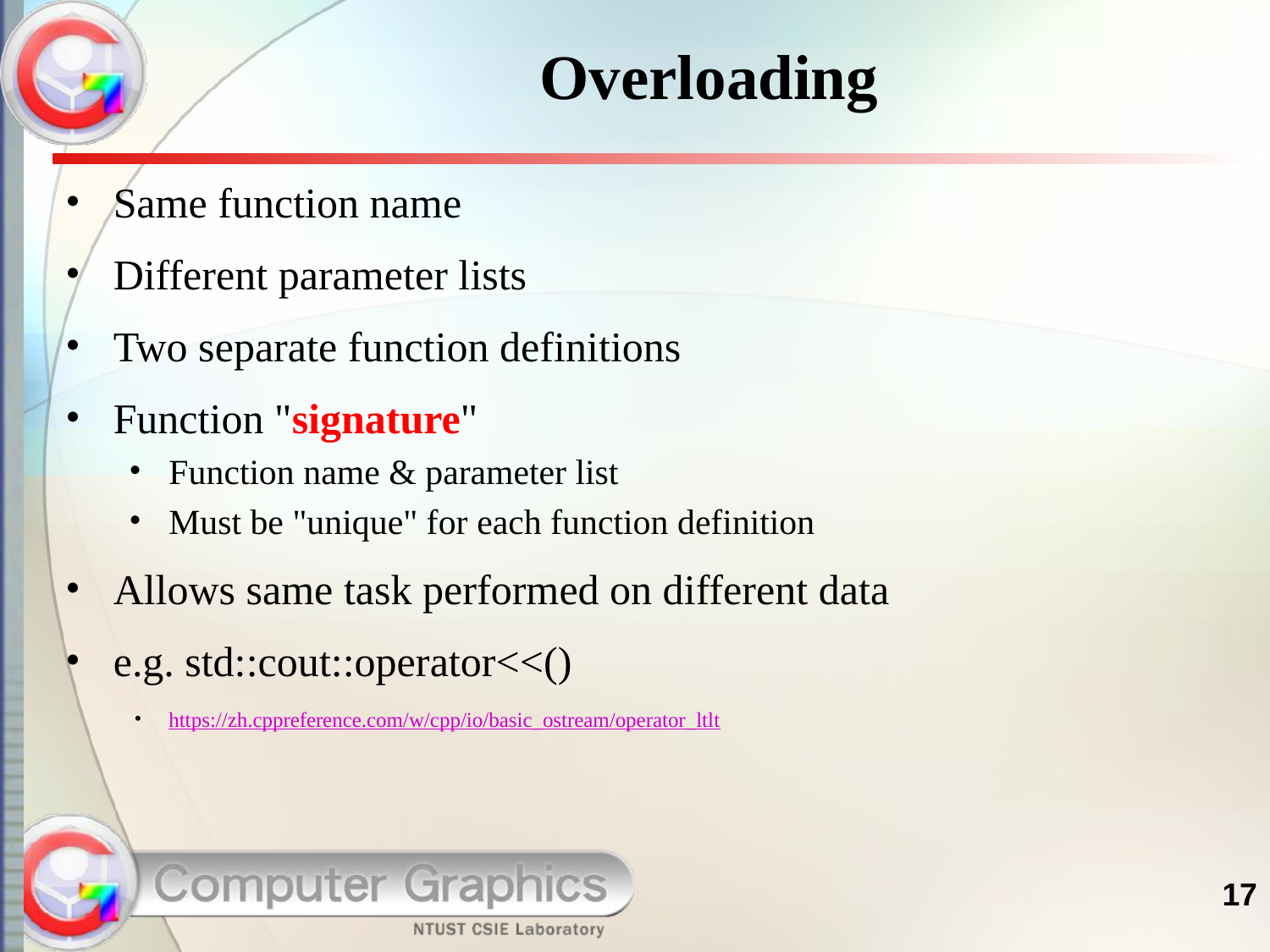

# Overloading
Same function name
Different parameter lists
Two separate function definitions
Function "signature"
Function name & parameter list
Must be "unique" for each function definition
Allows same task performed on different data
e.g. std::cout::operator<<()
https://zh.cppreference.com/w/cpp/io/basic_ostream/operator_ltlt
17